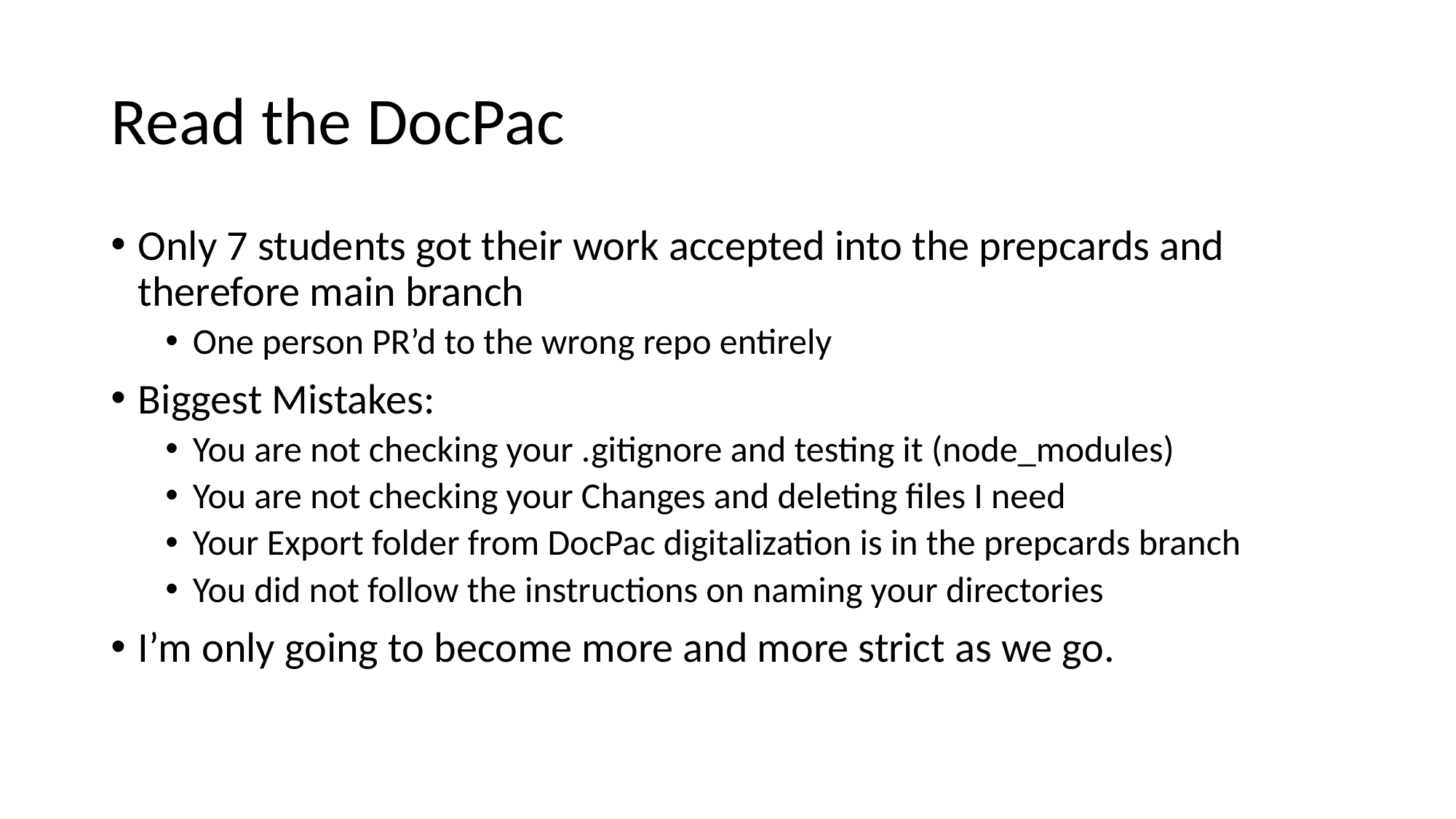

# Read the DocPac
Only 7 students got their work accepted into the prepcards and therefore main branch
One person PR’d to the wrong repo entirely
Biggest Mistakes:
You are not checking your .gitignore and testing it (node_modules)
You are not checking your Changes and deleting files I need
Your Export folder from DocPac digitalization is in the prepcards branch
You did not follow the instructions on naming your directories
I’m only going to become more and more strict as we go.